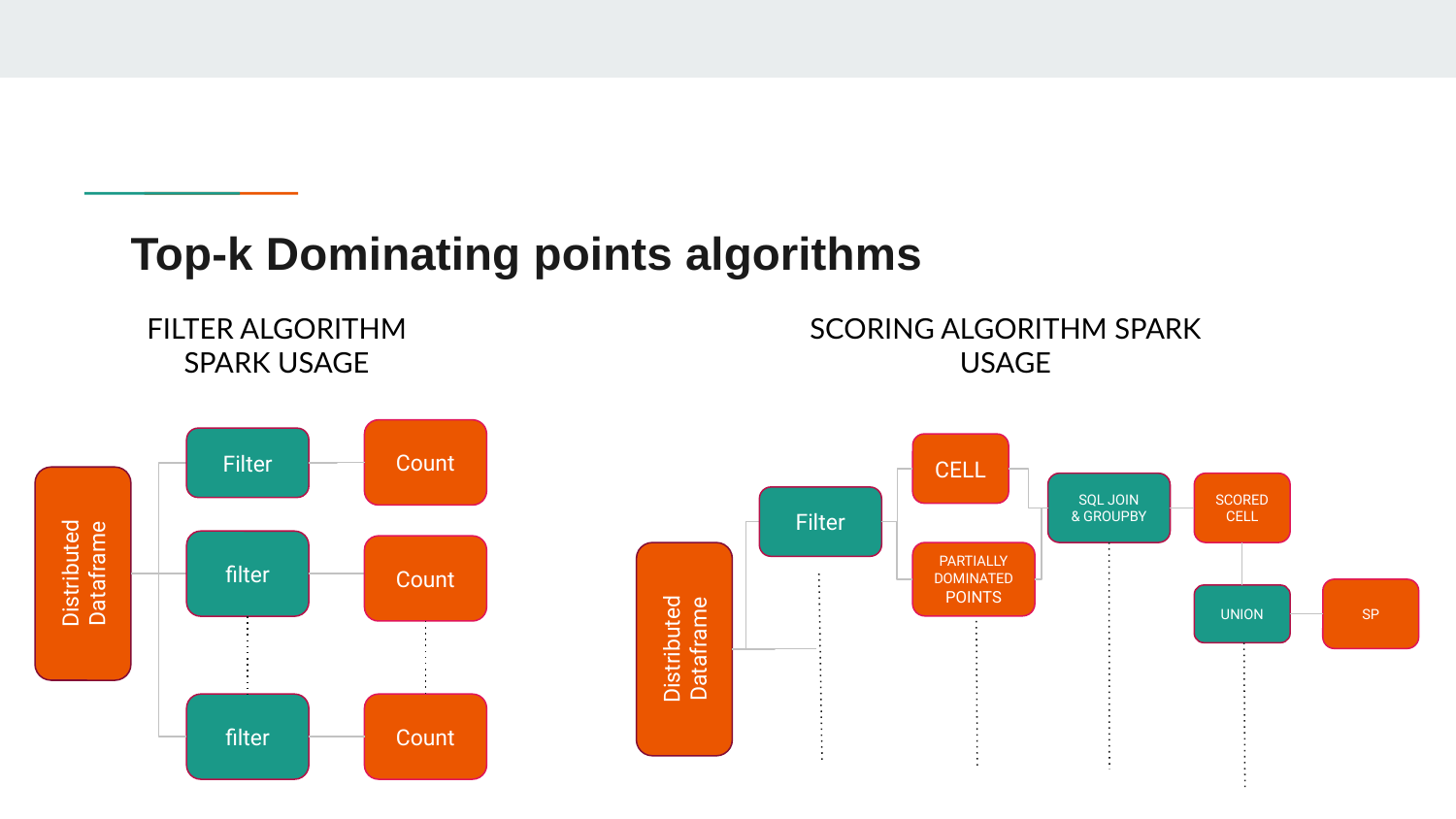

# Top-k Dominating points algorithms

FILTER ALGORITHM SPARK USAGE
SCORING ALGORITHM SPARK USAGE
Count
Filter
CELL
SQL JOIN
& GROUPBY
SCORED CELL
Filter
Distributed Dataframe
filter
Count
PARTIALLY DOMINATED POINTS
SP
UNION
Distributed Dataframe
filter
Count